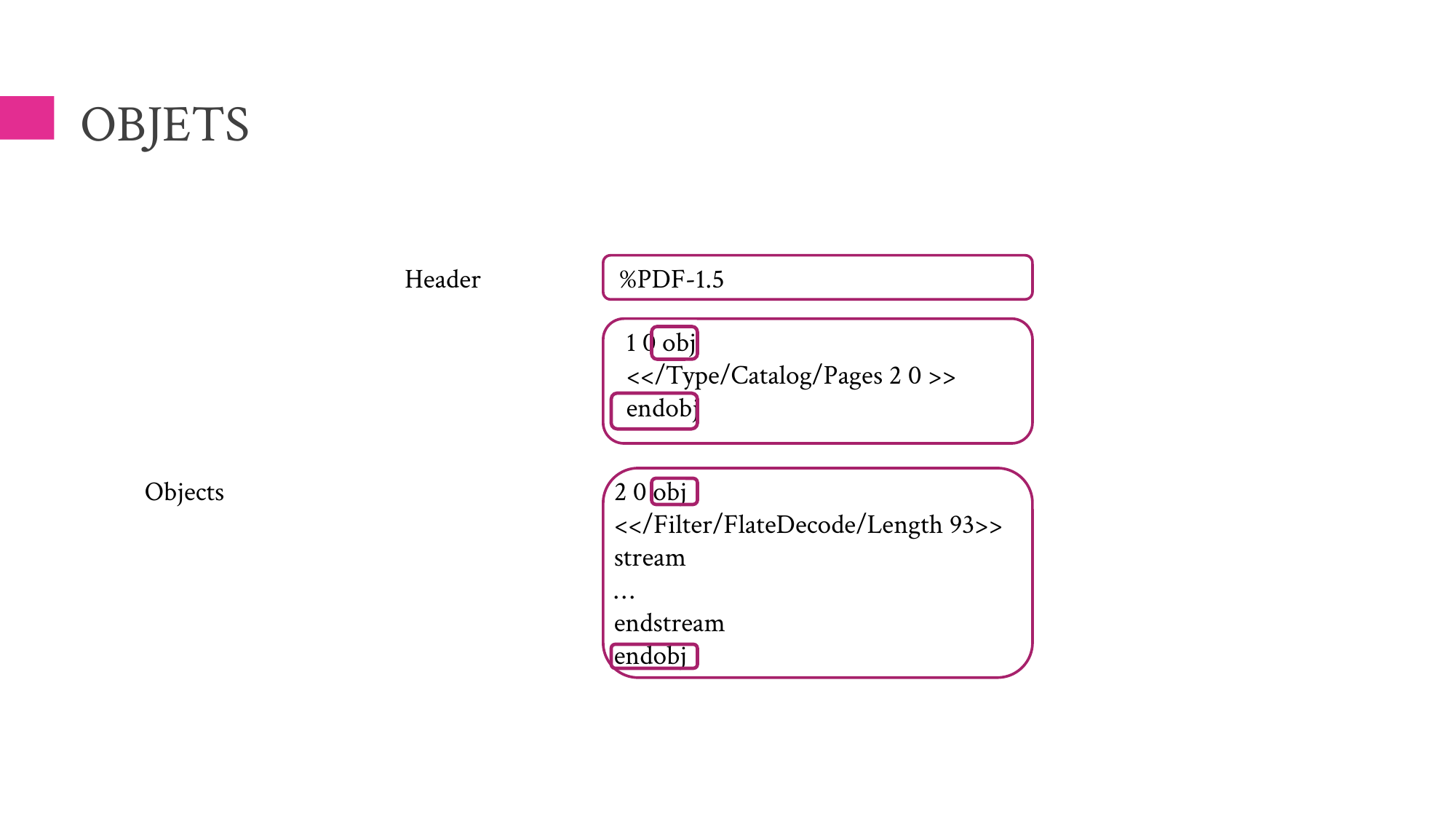

# OBJETS
Header

%PDF-1.5

1 0 obj
<</Type/Catalog/Pages 2 0 >>
endobj

Objects

2 0 obj
<</Filter/FlateDecode/Length 93>>
stream
…
endstream
endobj